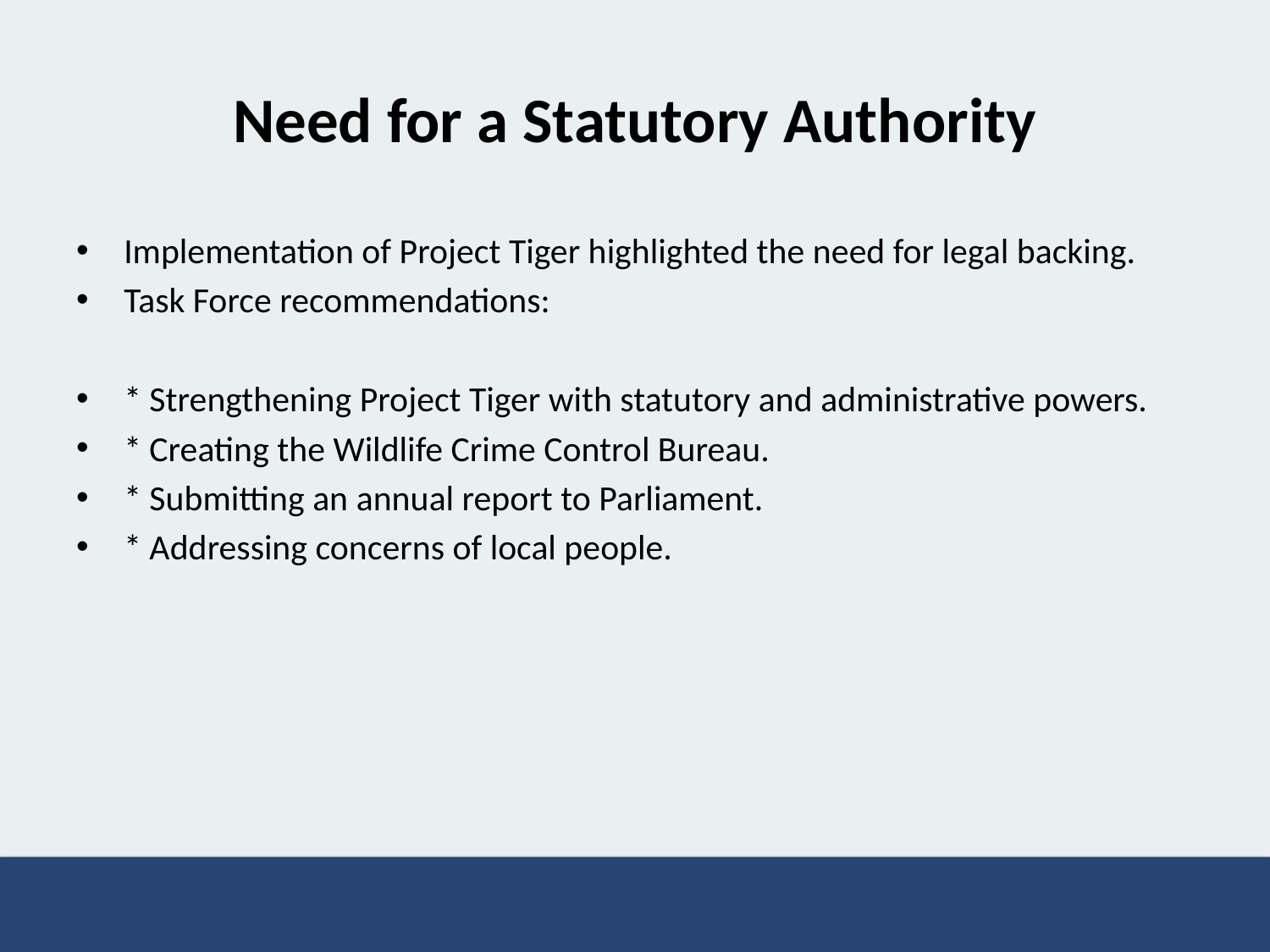

# Need for a Statutory Authority
Implementation of Project Tiger highlighted the need for legal backing.
Task Force recommendations:

* Strengthening Project Tiger with statutory and administrative powers.
* Creating the Wildlife Crime Control Bureau.
* Submitting an annual report to Parliament.
* Addressing concerns of local people.